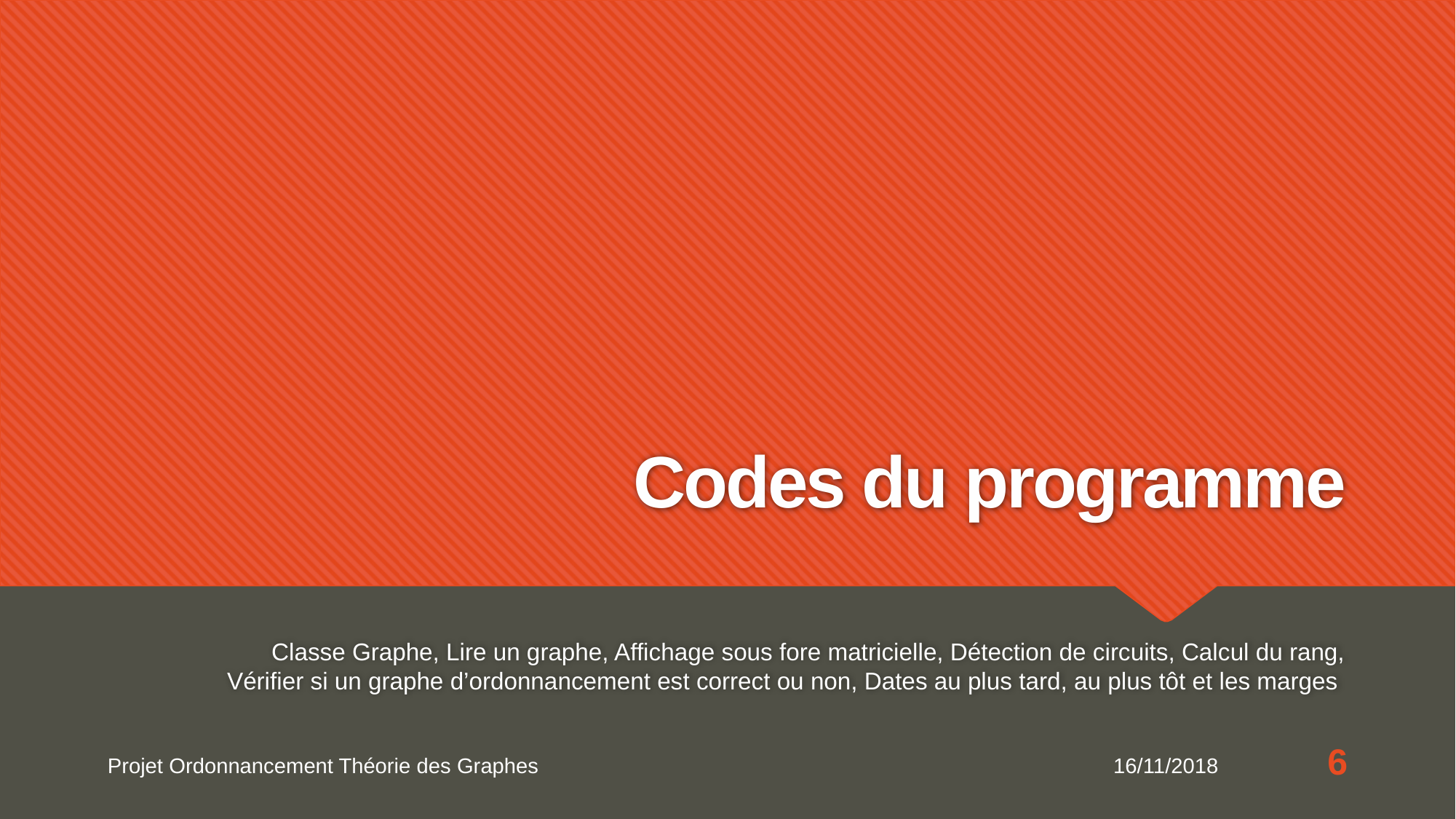

# Codes du programme
Classe Graphe, Lire un graphe, Affichage sous fore matricielle, Détection de circuits, Calcul du rang,
Vérifier si un graphe d’ordonnancement est correct ou non, Dates au plus tard, au plus tôt et les marges
6
Projet Ordonnancement Théorie des Graphes
16/11/2018